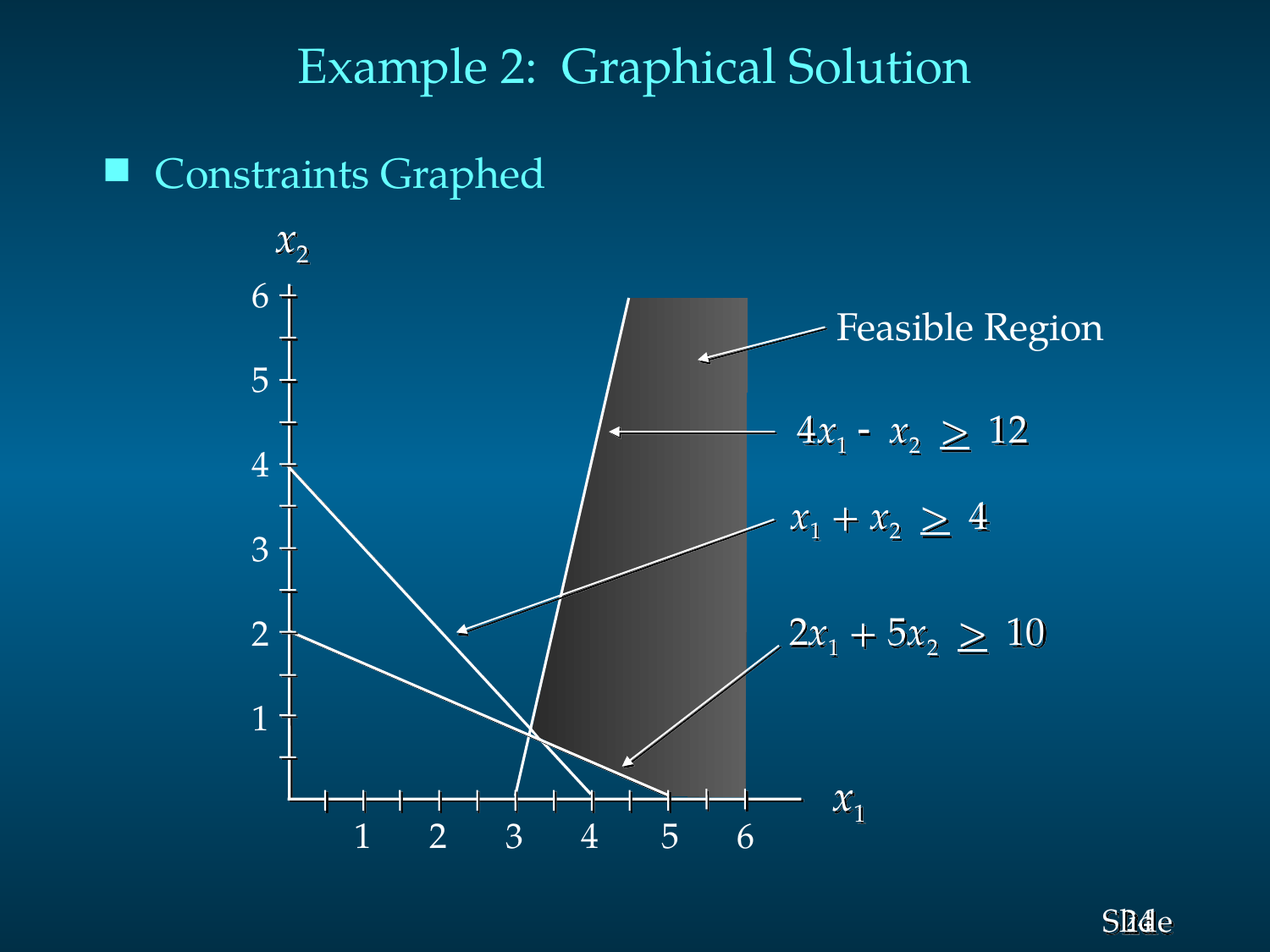

# Example 2:  Graphical Solution
Constraints Graphed
x2
6

5

4

3

2

1

Feasible Region

4x1 −  x2  >  12

x1 + x2  >  4

2x1 + 5x2  >  10

x1

1       2       3       4        5       6